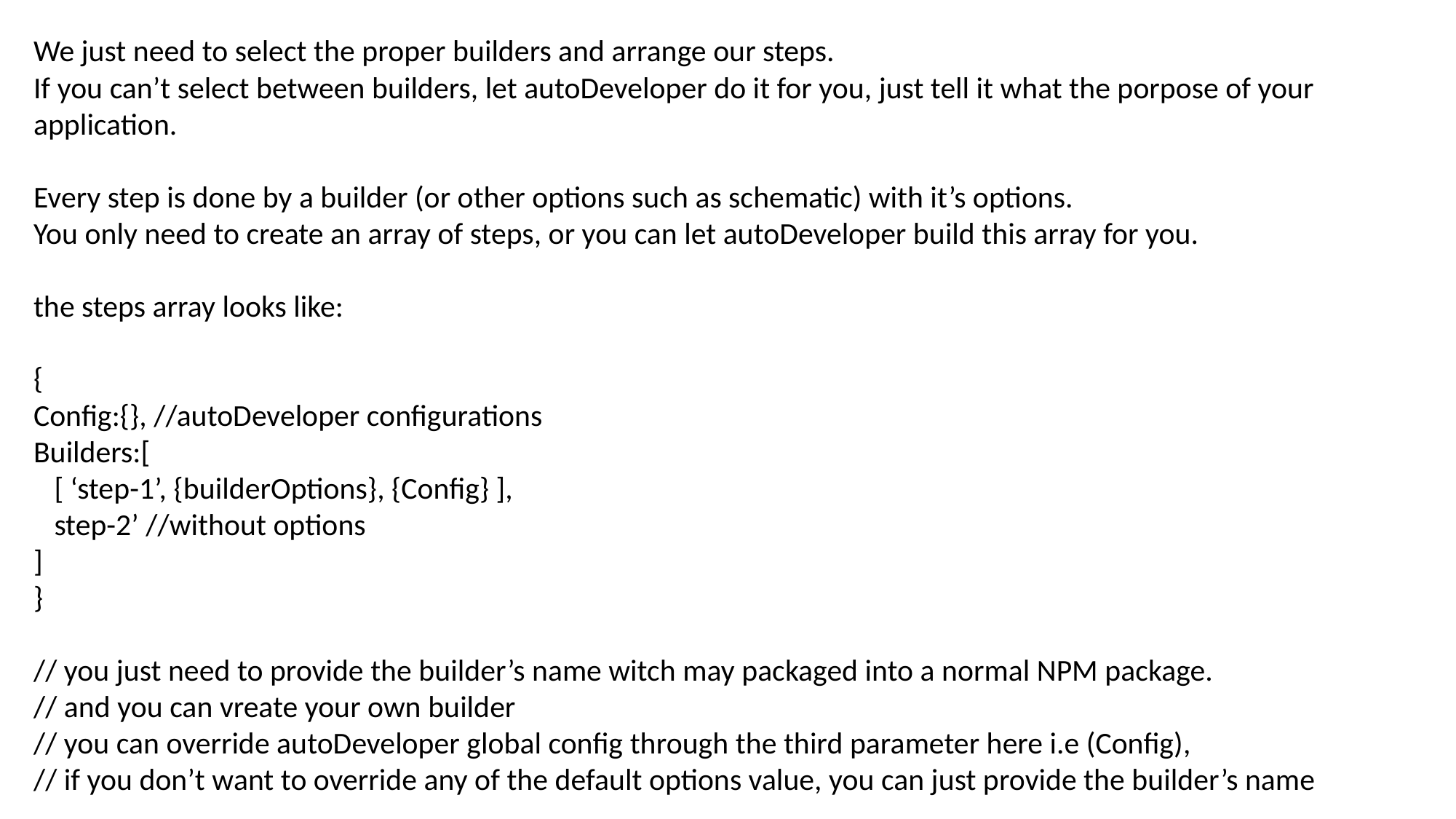

We just need to select the proper builders and arrange our steps.
If you can’t select between builders, let autoDeveloper do it for you, just tell it what the porpose of your application.

Every step is done by a builder (or other options such as schematic) with it’s options.
You only need to create an array of steps, or you can let autoDeveloper build this array for you.

the steps array looks like:

{
Config:{}, //autoDeveloper configurations
Builders:[
   [ ‘step-1’, {builderOptions}, {Config} ],
   step-2’ //without options
]
}

// you just need to provide the builder’s name witch may packaged into a normal NPM package.
// and you can vreate your own builder
// you can override autoDeveloper global config through the third parameter here i.e (Config),
// if you don’t want to override any of the default options value, you can just provide the builder’s name